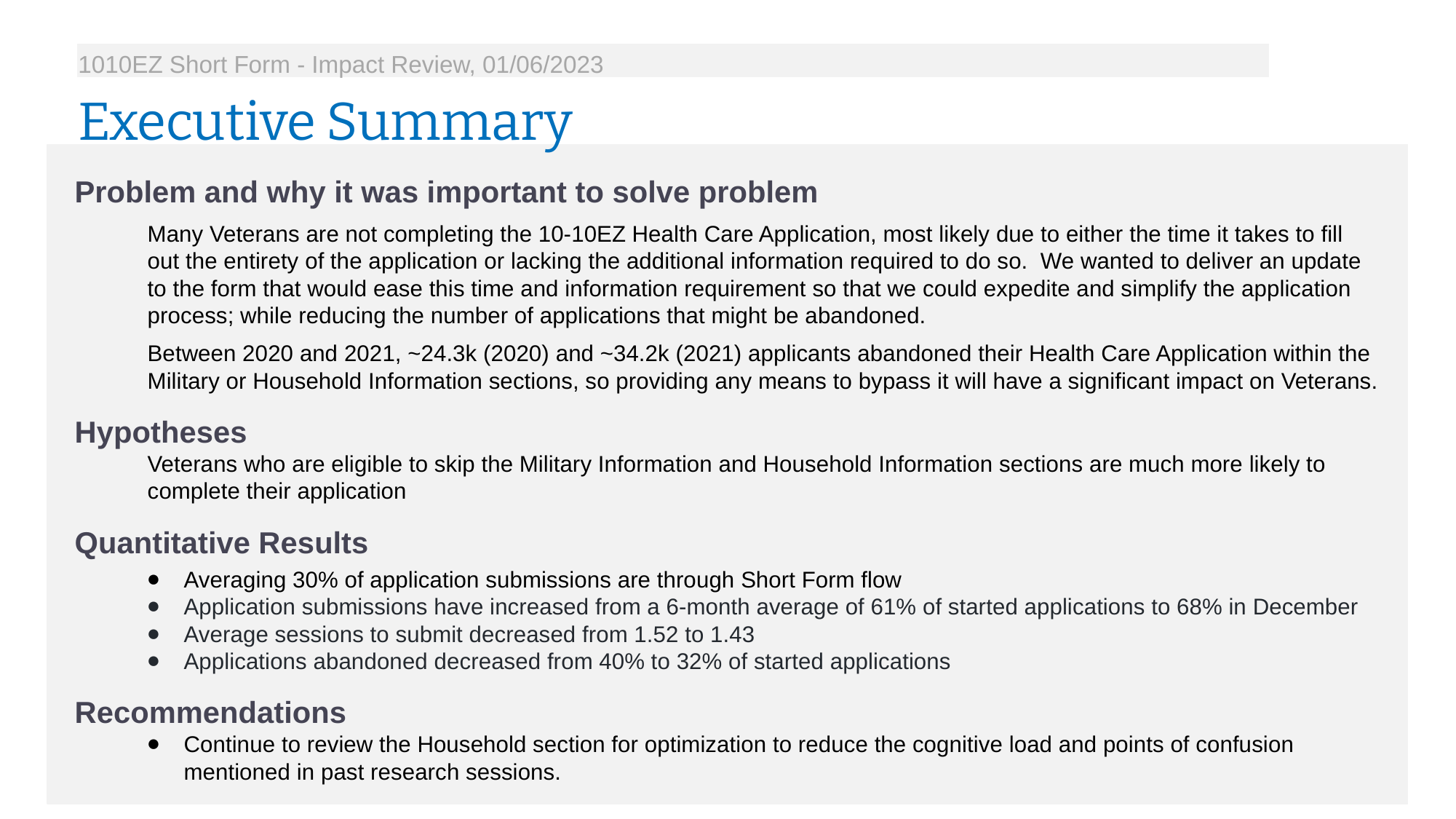

1010EZ Short Form - Impact Review, 01/06/2023
Executive Summary
Problem and why it was important to solve problem
Many Veterans are not completing the 10-10EZ Health Care Application, most likely due to either the time it takes to fill out the entirety of the application or lacking the additional information required to do so.  We wanted to deliver an update to the form that would ease this time and information requirement so that we could expedite and simplify the application process; while reducing the number of applications that might be abandoned.
Between 2020 and 2021, ~24.3k (2020) and ~34.2k (2021) applicants abandoned their Health Care Application within the Military or Household Information sections, so providing any means to bypass it will have a significant impact on Veterans.
Hypotheses
Veterans who are eligible to skip the Military Information and Household Information sections are much more likely to complete their application
Quantitative Results
Averaging 30% of application submissions are through Short Form flow
Application submissions have increased from a 6-month average of 61% of started applications to 68% in December
Average sessions to submit decreased from 1.52 to 1.43
Applications abandoned decreased from 40% to 32% of started applications
Recommendations
Continue to review the Household section for optimization to reduce the cognitive load and points of confusion mentioned in past research sessions.